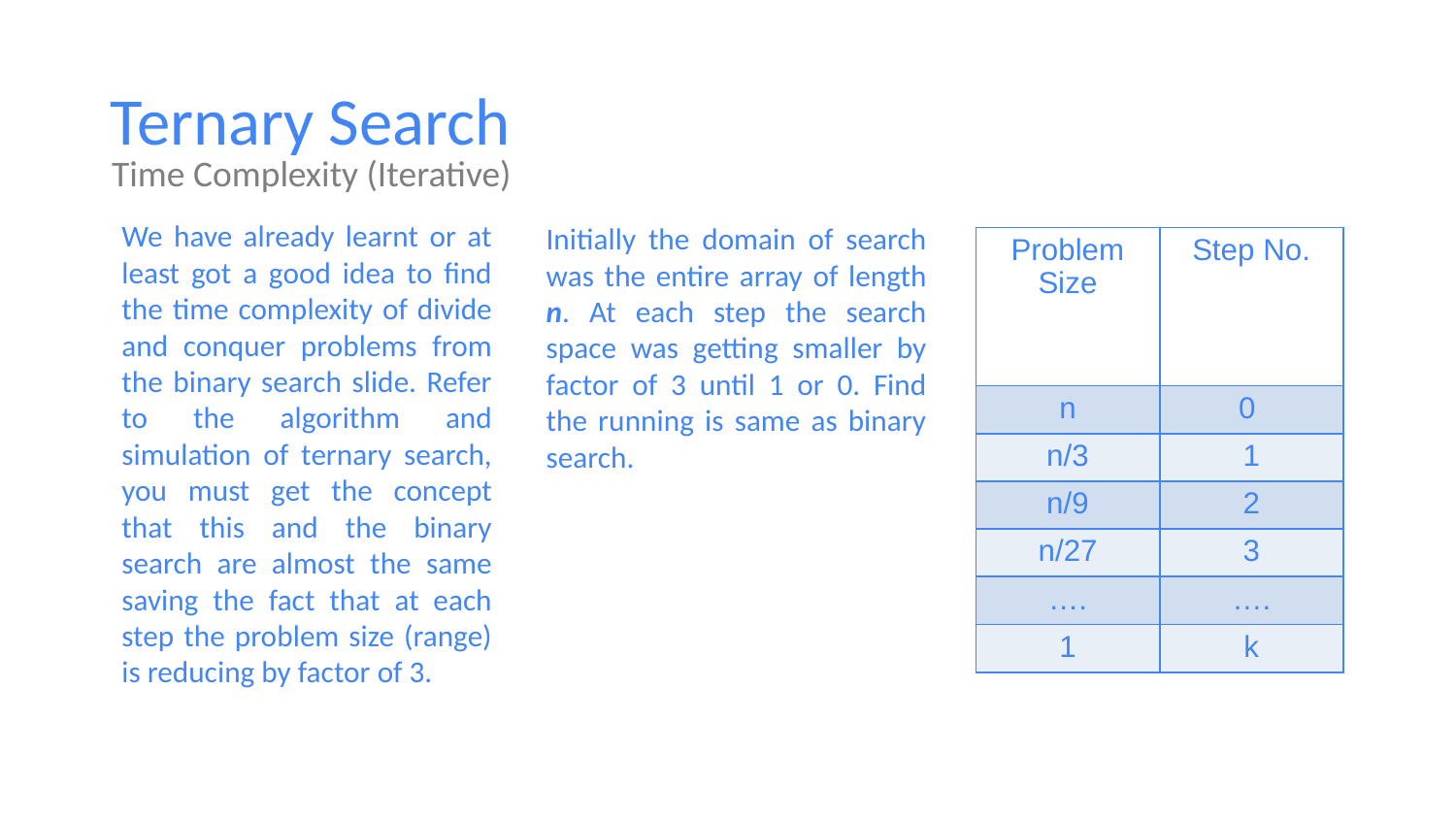

Ternary Search
Time Complexity (Iterative)
We have already learnt or at least got a good idea to find the time complexity of divide and conquer problems from the binary search slide. Refer to the algorithm and simulation of ternary search, you must get the concept that this and the binary search are almost the same saving the fact that at each step the problem size (range) is reducing by factor of 3.
Initially the domain of search was the entire array of length n. At each step the search space was getting smaller by factor of 3 until 1 or 0. Find the running is same as binary search.
| Problem Size | Step No. |
| --- | --- |
| n | 0 |
| n/3 | 1 |
| n/9 | 2 |
| n/27 | 3 |
| …. | …. |
| 1 | k |
Summer 2020